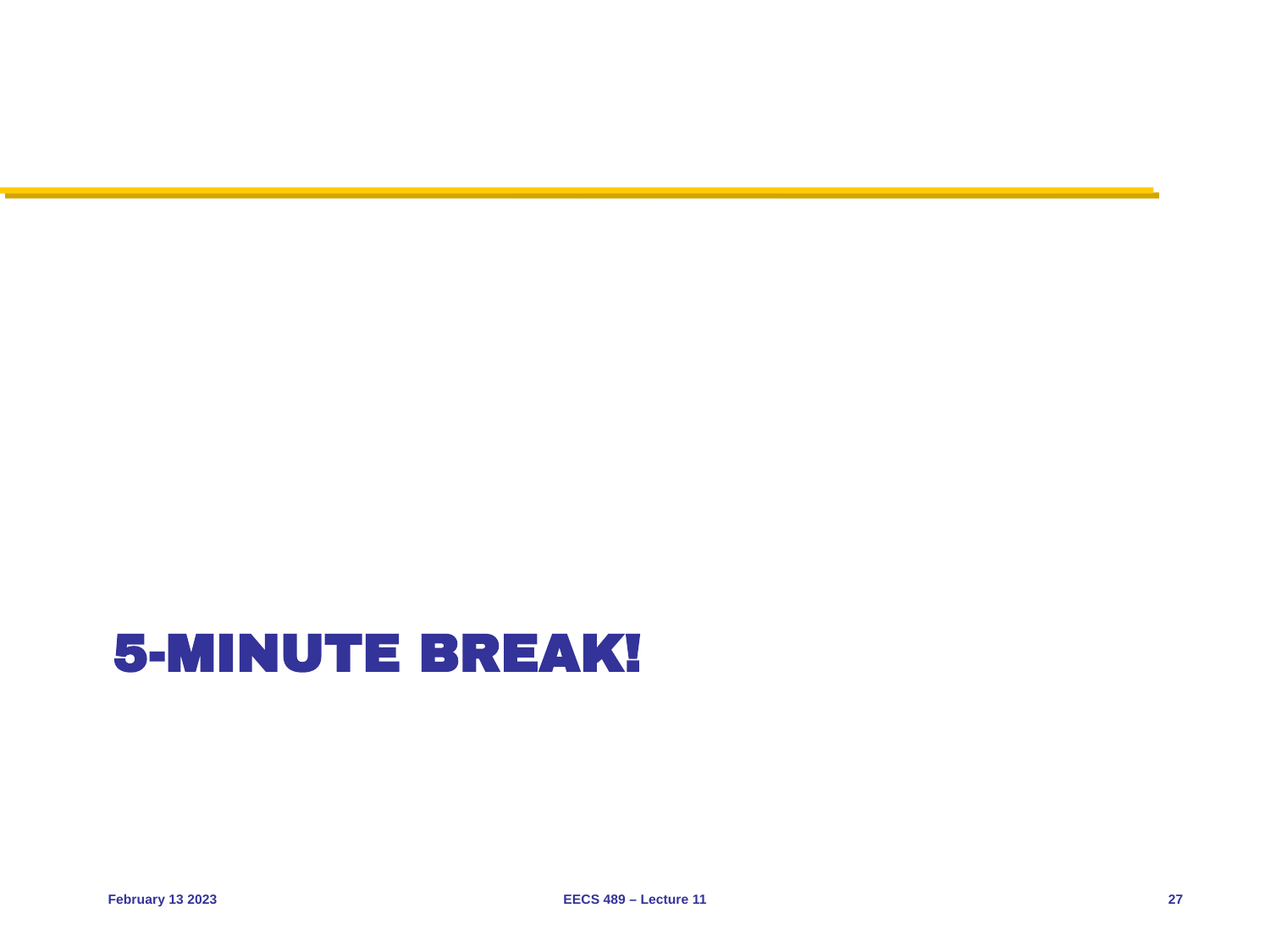

# 5-minute break!
February 13 2023
EECS 489 – Lecture 11
27